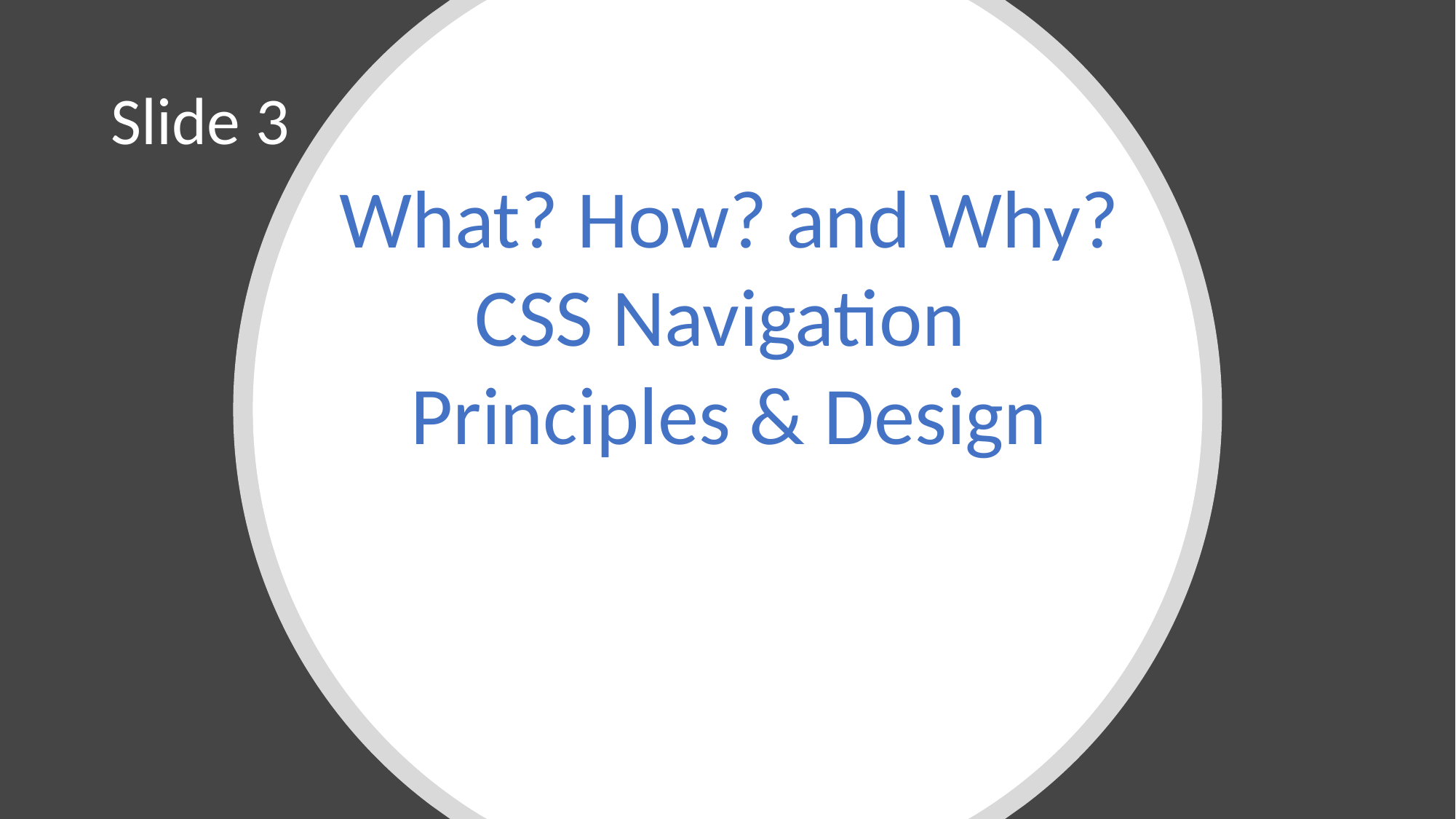

# Slide 3
What? How? and Why?
CSS Navigation
Principles & Design